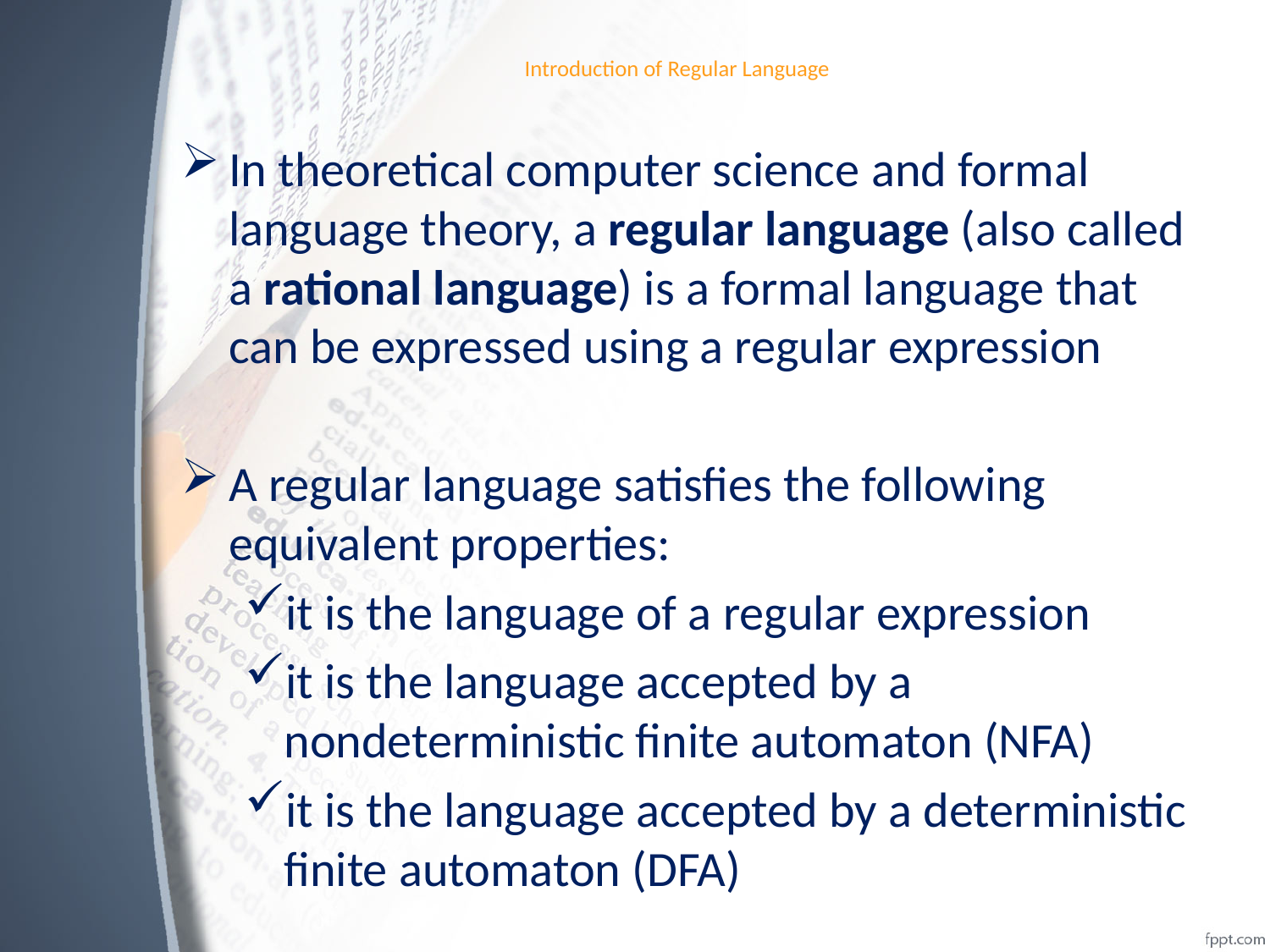

# Introduction of Regular Language

In theoretical computer science and formal language theory, a regular language (also called a rational language) is a formal language that can be expressed using a regular expression

A regular language satisfies the following equivalent properties:
it is the language of a regular expression
it is the language accepted by a nondeterministic finite automaton (NFA)
it is the language accepted by a deterministic finite automaton (DFA)